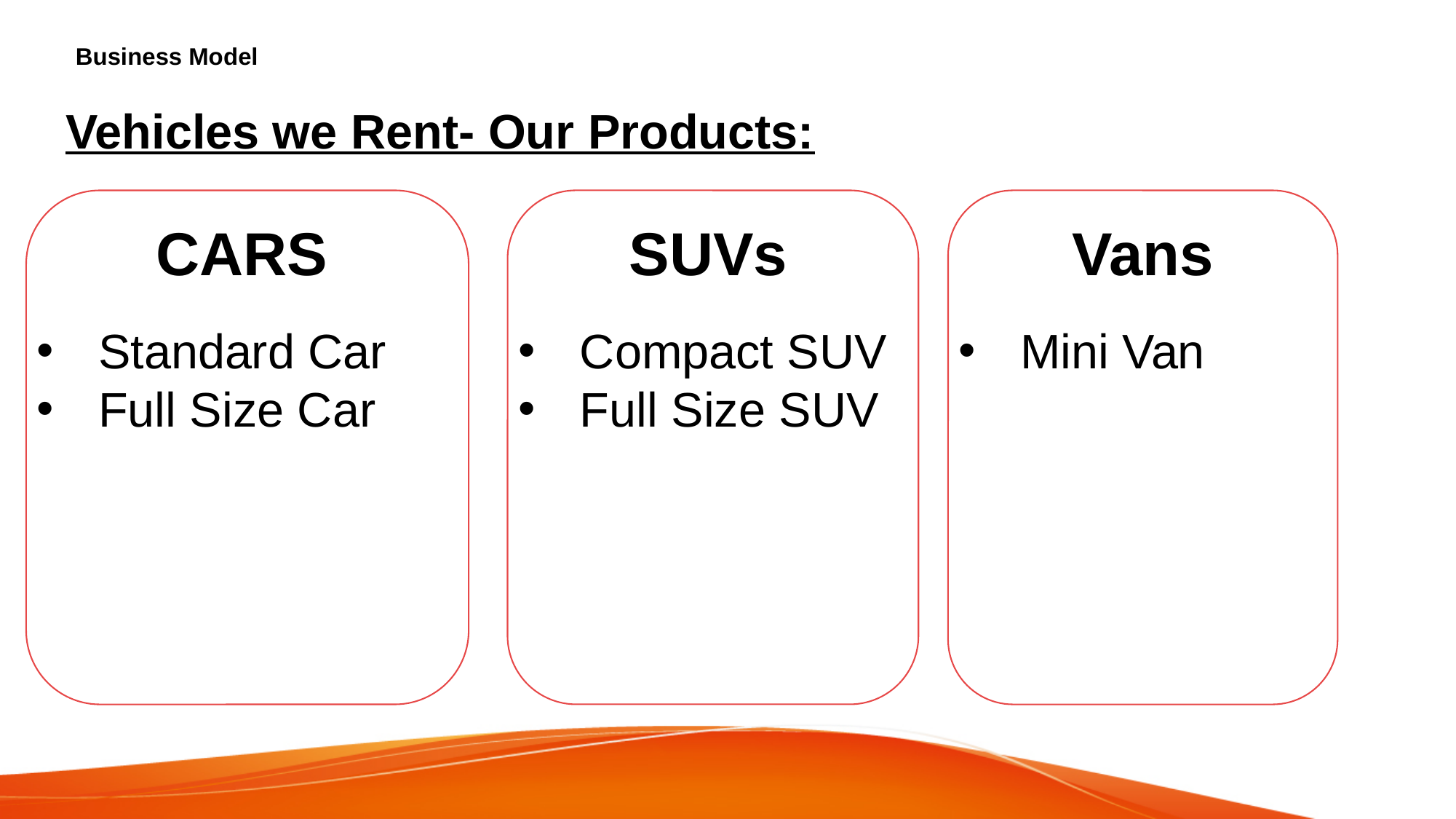

# Business Model
Vehicles we Rent- Our Products:

CARS

Standard Car
Full Size Car
SUVs

Compact SUV
Full Size SUV
Vans

Mini Van